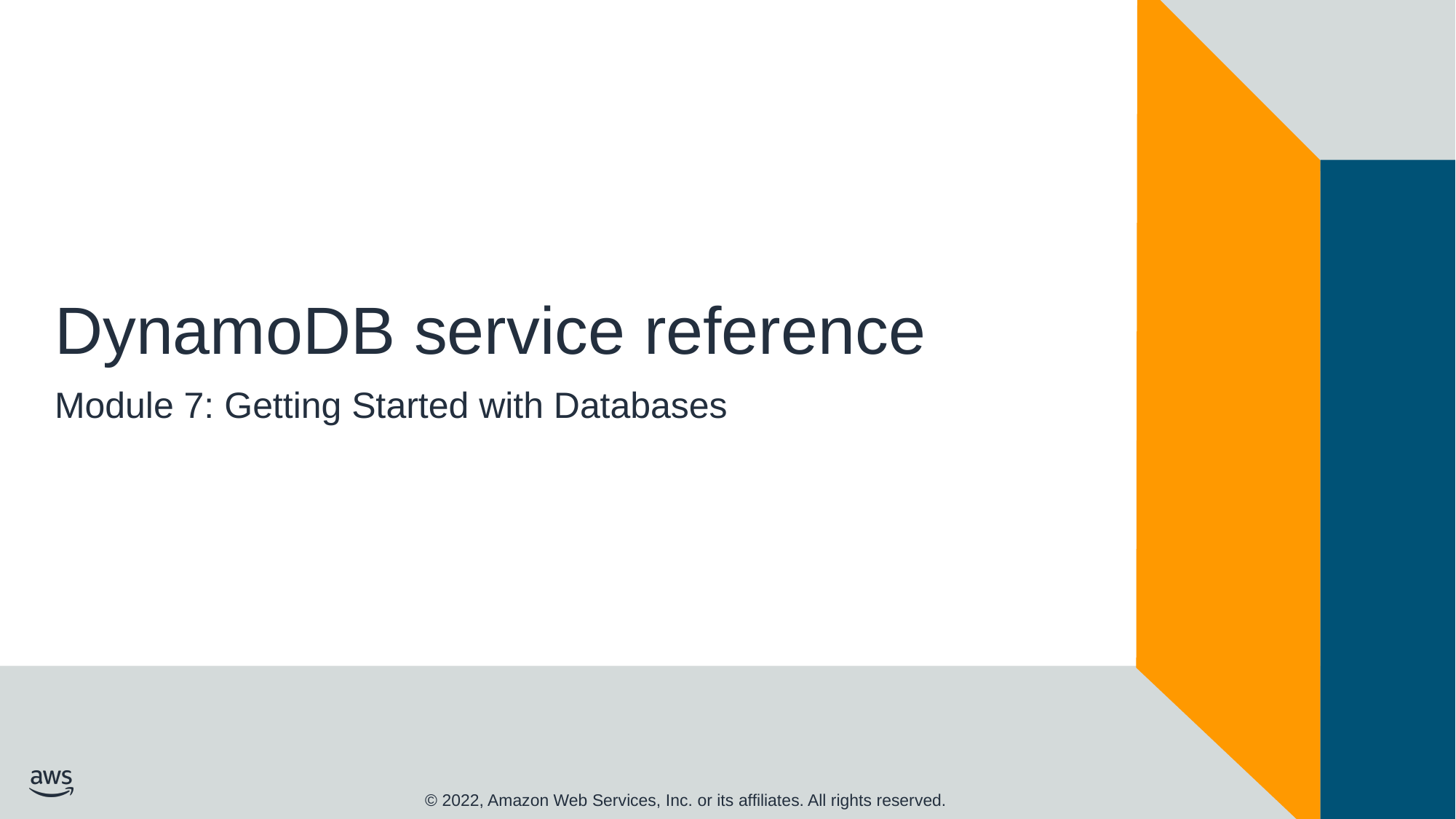

# DynamoDB service reference
Module 7: Getting Started with Databases